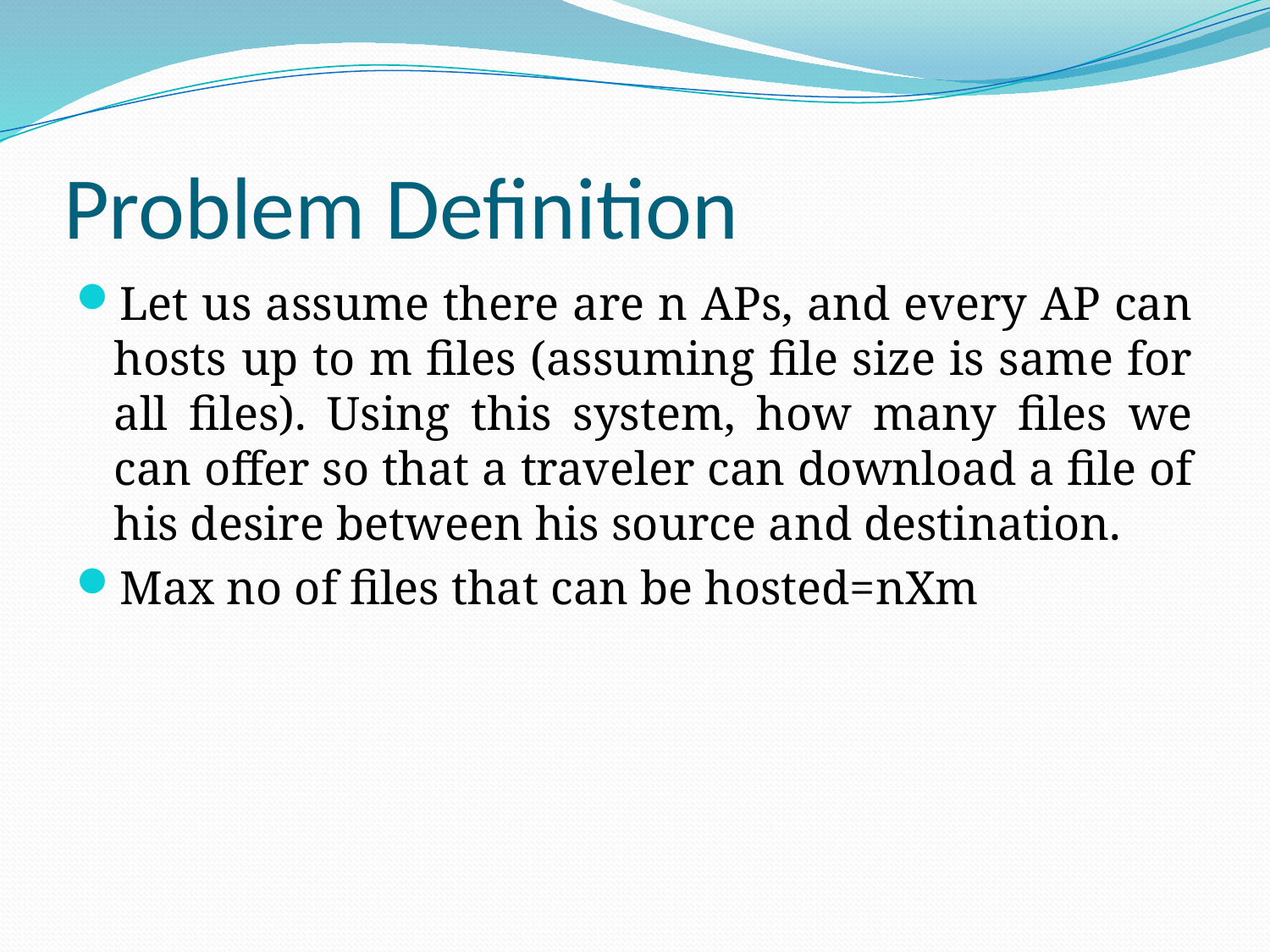

# Problem Definition
Let us assume there are n APs, and every AP can hosts up to m files (assuming file size is same for all files). Using this system, how many files we can offer so that a traveler can download a file of his desire between his source and destination.
Max no of files that can be hosted=nXm